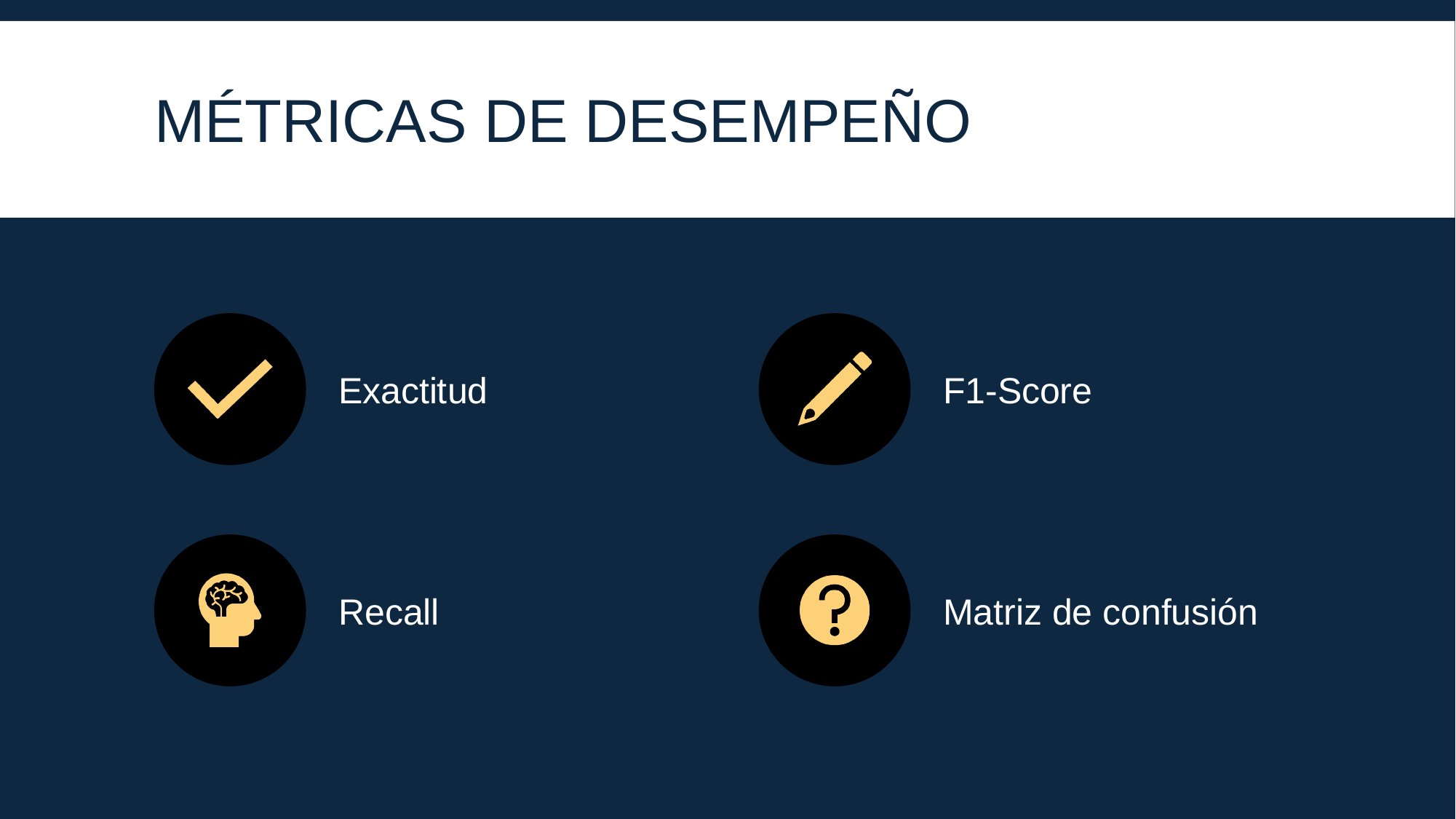

# Métricas de desempeño
Exactitud
F1-Score
Recall
Matriz de confusión